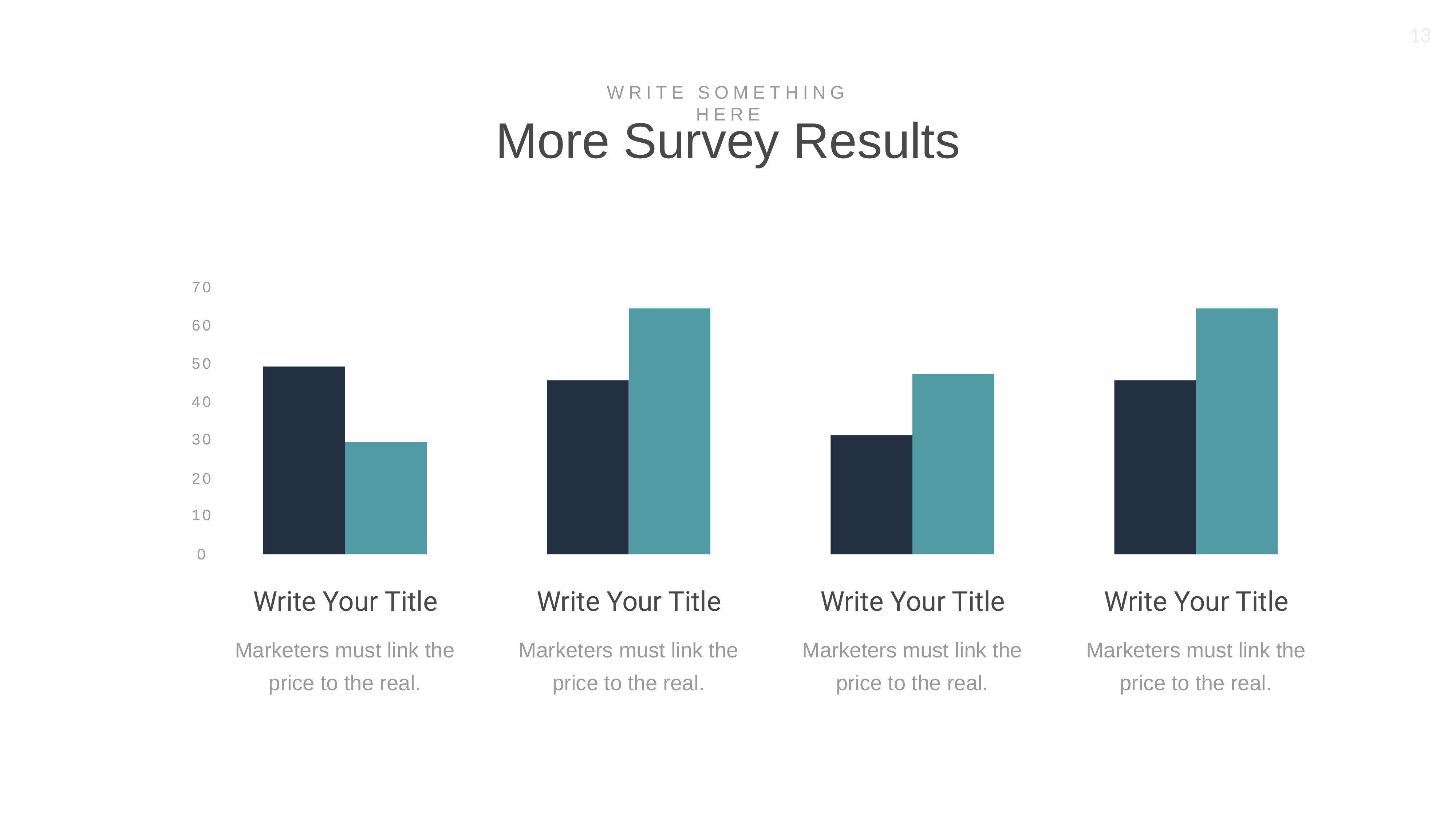

WRITE SOMETHING HERE
More Survey Results
70
60
50
40
30
20
10
0

Write Your Title
Marketers must link the price to the real.
Write Your Title
Marketers must link the price to the real.
Write Your Title
Marketers must link the price to the real.
Write Your Title
Marketers must link the price to the real.